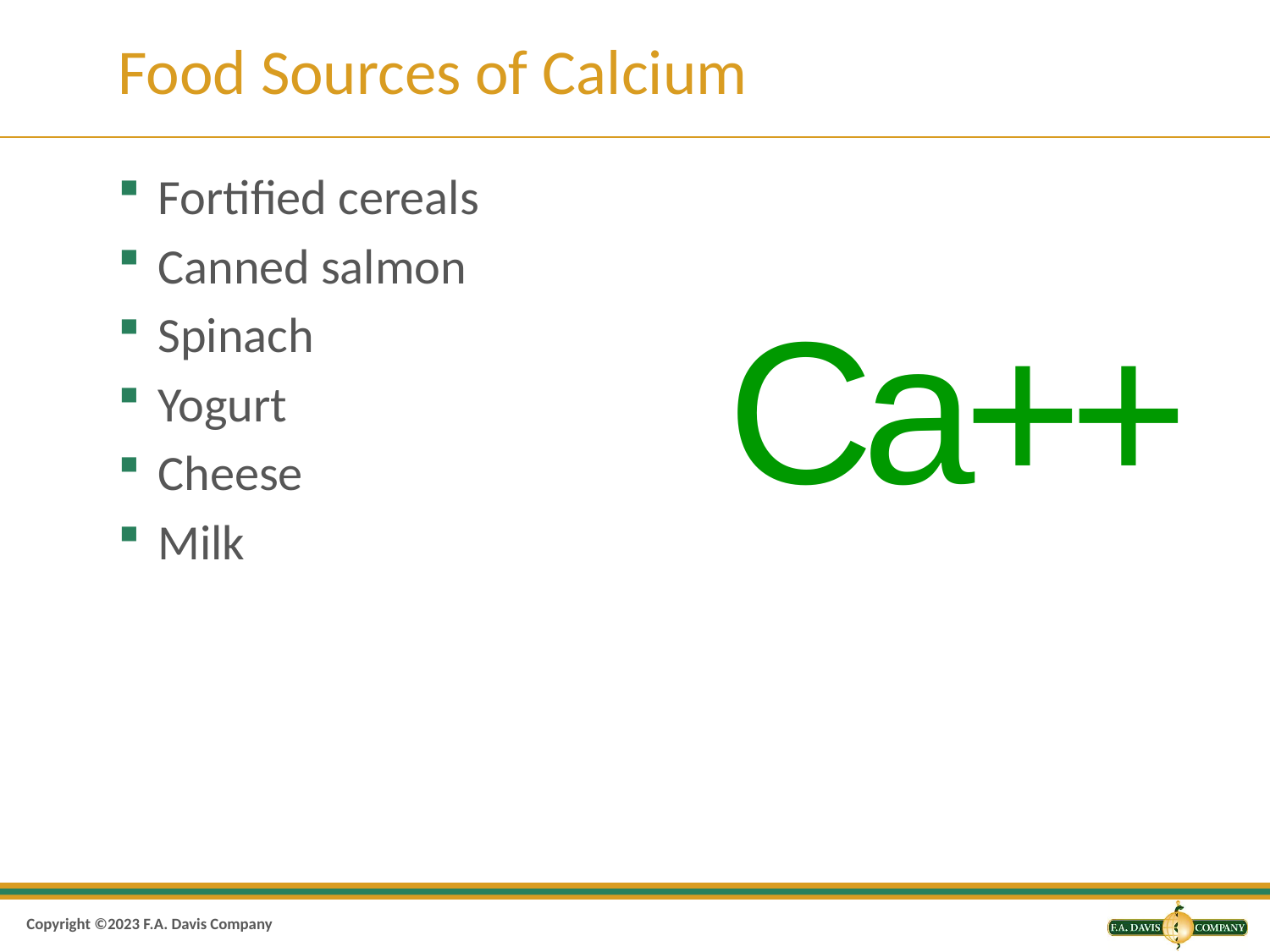

# Food Sources of Calcium
Fortified cereals
Canned salmon
Spinach
Yogurt
Cheese
Milk
Ca++